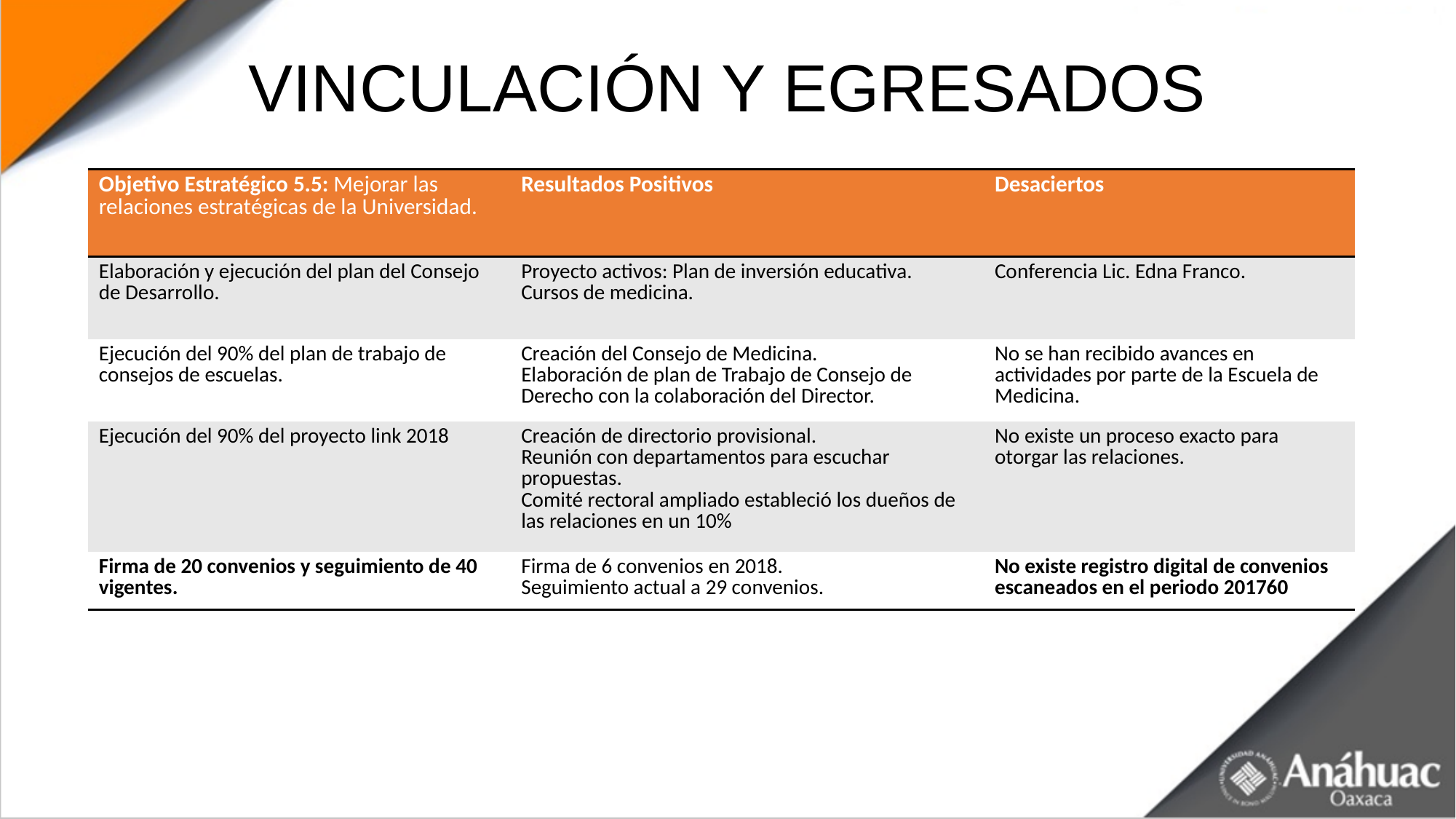

# VINCULACIÓN Y EGRESADOS
| Objetivo Estratégico 5.5: Mejorar las relaciones estratégicas de la Universidad. | Resultados Positivos | Desaciertos |
| --- | --- | --- |
| Elaboración y ejecución del plan del Consejo de Desarrollo. | Proyecto activos: Plan de inversión educativa. Cursos de medicina. | Conferencia Lic. Edna Franco. |
| Ejecución del 90% del plan de trabajo de consejos de escuelas. | Creación del Consejo de Medicina. Elaboración de plan de Trabajo de Consejo de Derecho con la colaboración del Director. | No se han recibido avances en actividades por parte de la Escuela de Medicina. |
| Ejecución del 90% del proyecto link 2018 | Creación de directorio provisional. Reunión con departamentos para escuchar propuestas. Comité rectoral ampliado estableció los dueños de las relaciones en un 10% | No existe un proceso exacto para otorgar las relaciones. |
| Firma de 20 convenios y seguimiento de 40 vigentes. | Firma de 6 convenios en 2018. Seguimiento actual a 29 convenios. | No existe registro digital de convenios escaneados en el periodo 201760 |